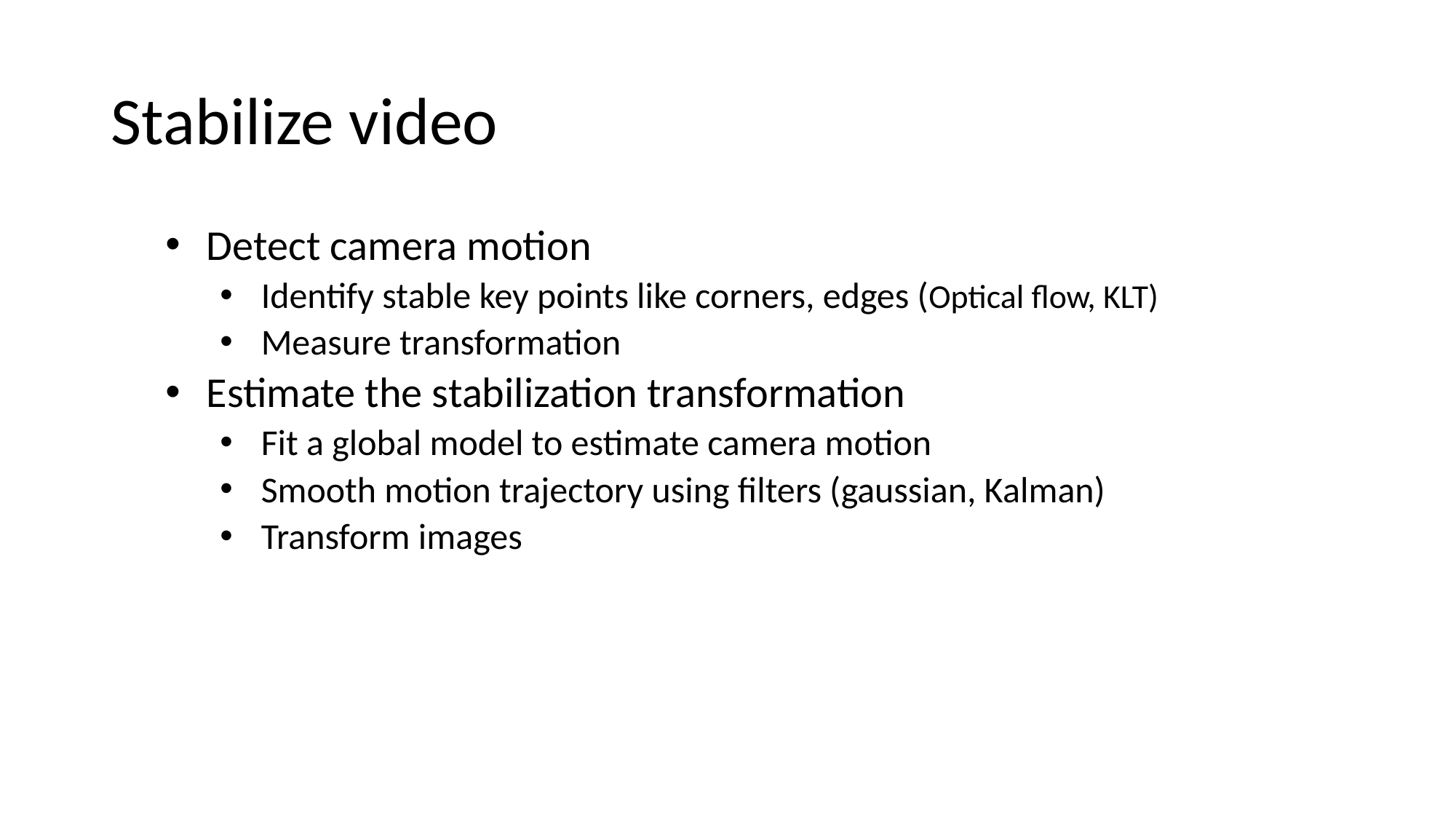

# Stabilize video
Detect camera motion
Identify stable key points like corners, edges (Optical flow, KLT)
Measure transformation
Estimate the stabilization transformation
Fit a global model to estimate camera motion
Smooth motion trajectory using filters (gaussian, Kalman)
Transform images